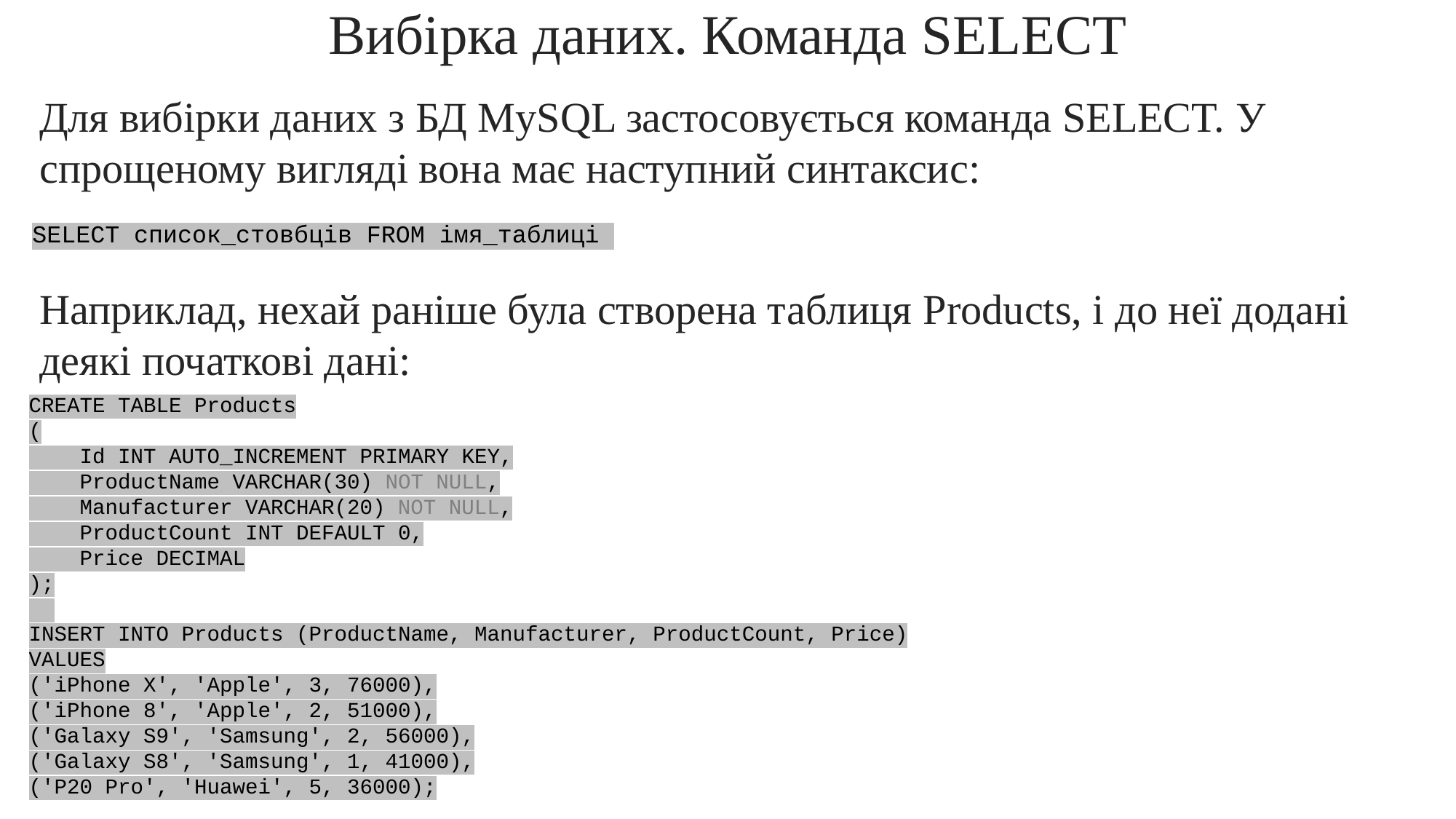

# Вибірка даних. Команда SELECT
Для вибірки даних з БД MySQL застосовується команда SELECT. У спрощеному вигляді вона має наступний синтаксис:
SELECT список_стовбців FROM імя_таблиці
Наприклад, нехай раніше була створена таблиця Products, і до неї додані деякі початкові дані:
CREATE TABLE Products
(
    Id INT AUTO_INCREMENT PRIMARY KEY,
    ProductName VARCHAR(30) NOT NULL,
    Manufacturer VARCHAR(20) NOT NULL,
    ProductCount INT DEFAULT 0,
    Price DECIMAL
);

INSERT INTO Products (ProductName, Manufacturer, ProductCount, Price)
VALUES
('iPhone X', 'Apple', 3, 76000),
('iPhone 8', 'Apple', 2, 51000),
('Galaxy S9', 'Samsung', 2, 56000),
('Galaxy S8', 'Samsung', 1, 41000),
('P20 Pro', 'Huawei', 5, 36000);